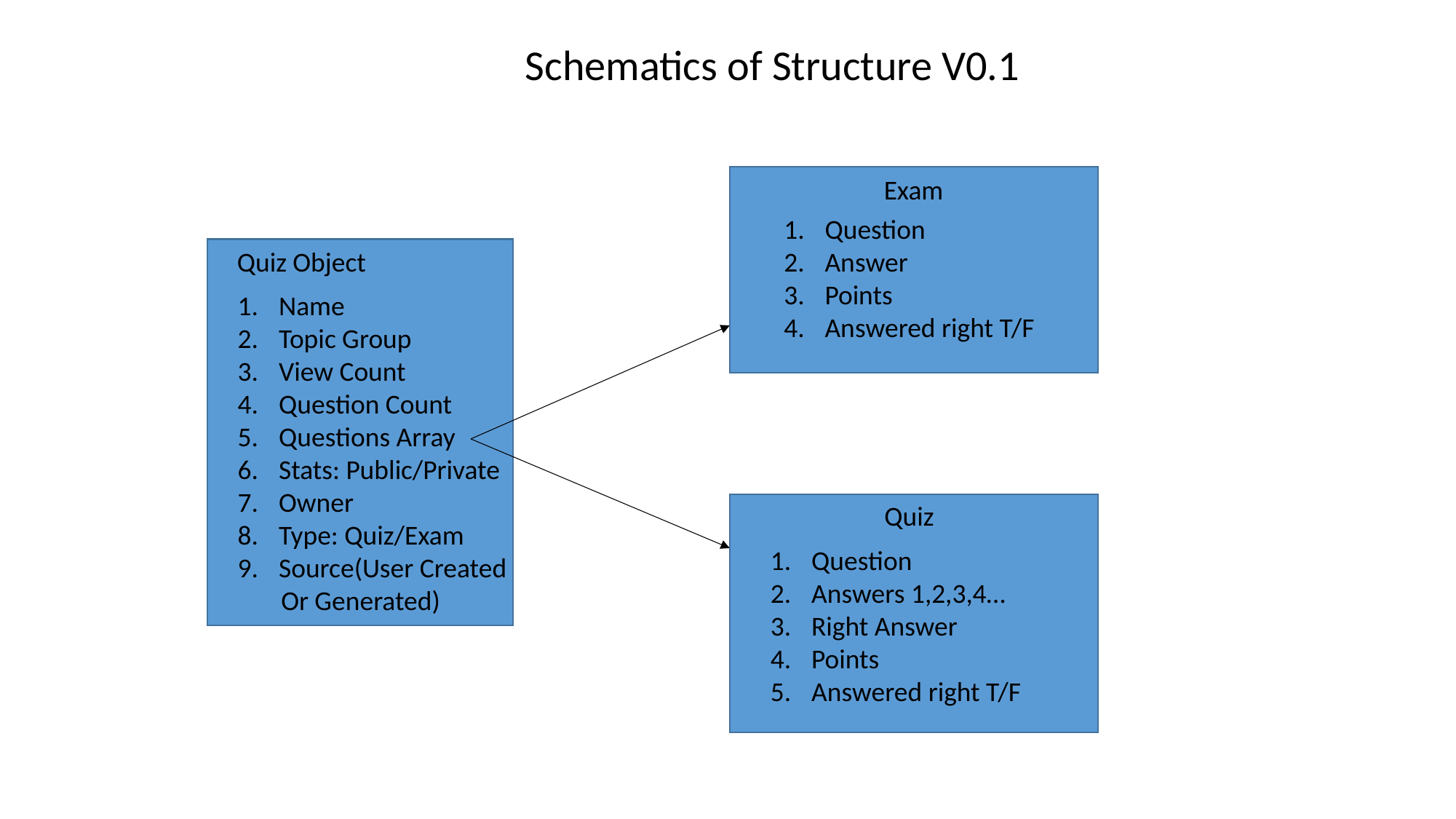

Schematics of Structure V0.1

Exam
Question
Answer
Points
Answered right T/F

Quiz Object
Name
Topic Group
View Count
Question Count
Questions Array
Stats: Public/Private
Owner
Type: Quiz/Exam
Source(User Created
       Or Generated)
Quiz

Question
Answers 1,2,3,4…
Right Answer
Points
Answered right T/F